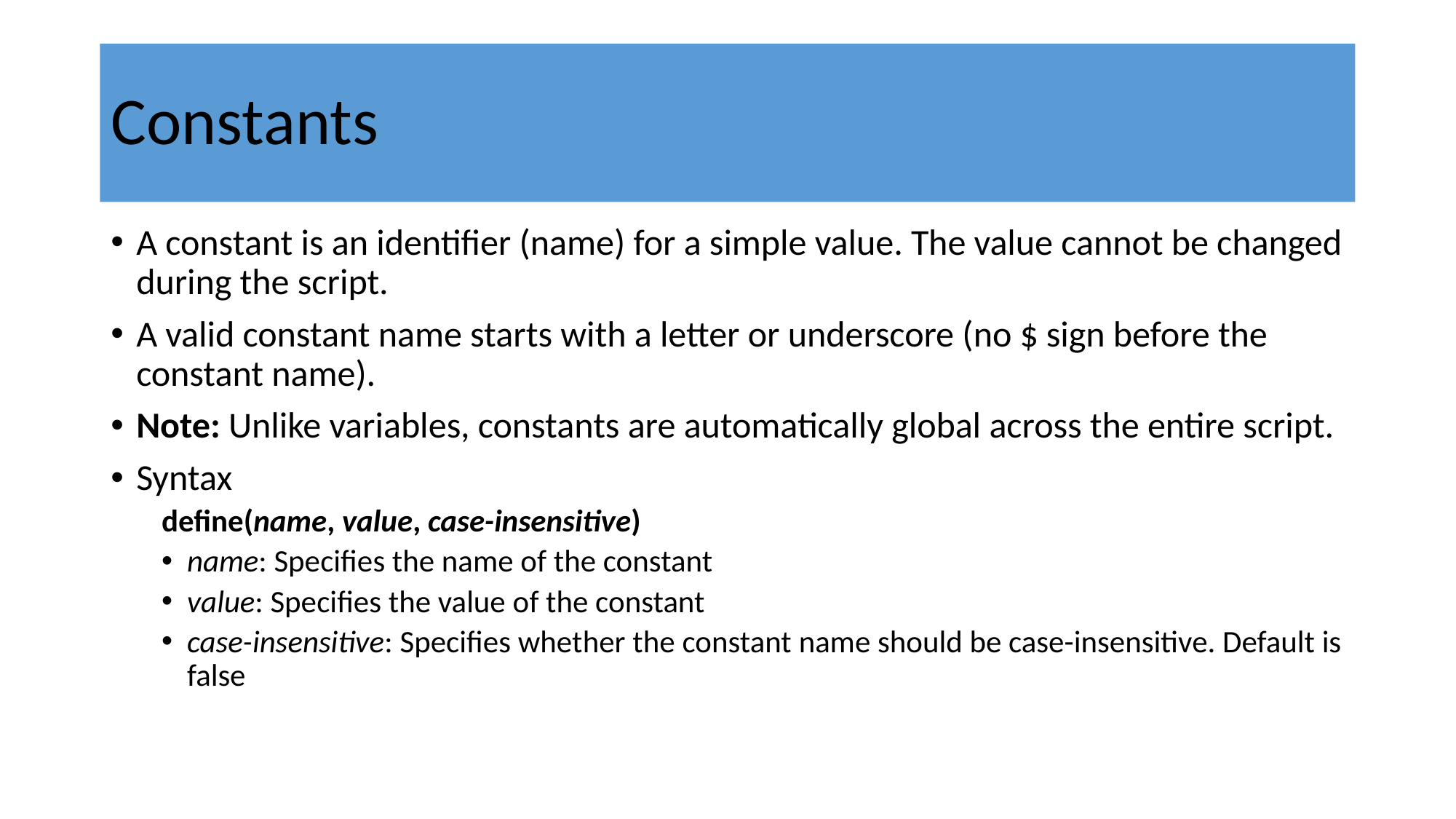

# Constants
A constant is an identifier (name) for a simple value. The value cannot be changed during the script.
A valid constant name starts with a letter or underscore (no $ sign before the constant name).
Note: Unlike variables, constants are automatically global across the entire script.
Syntax
define(name, value, case-insensitive)
name: Specifies the name of the constant
value: Specifies the value of the constant
case-insensitive: Specifies whether the constant name should be case-insensitive. Default is false